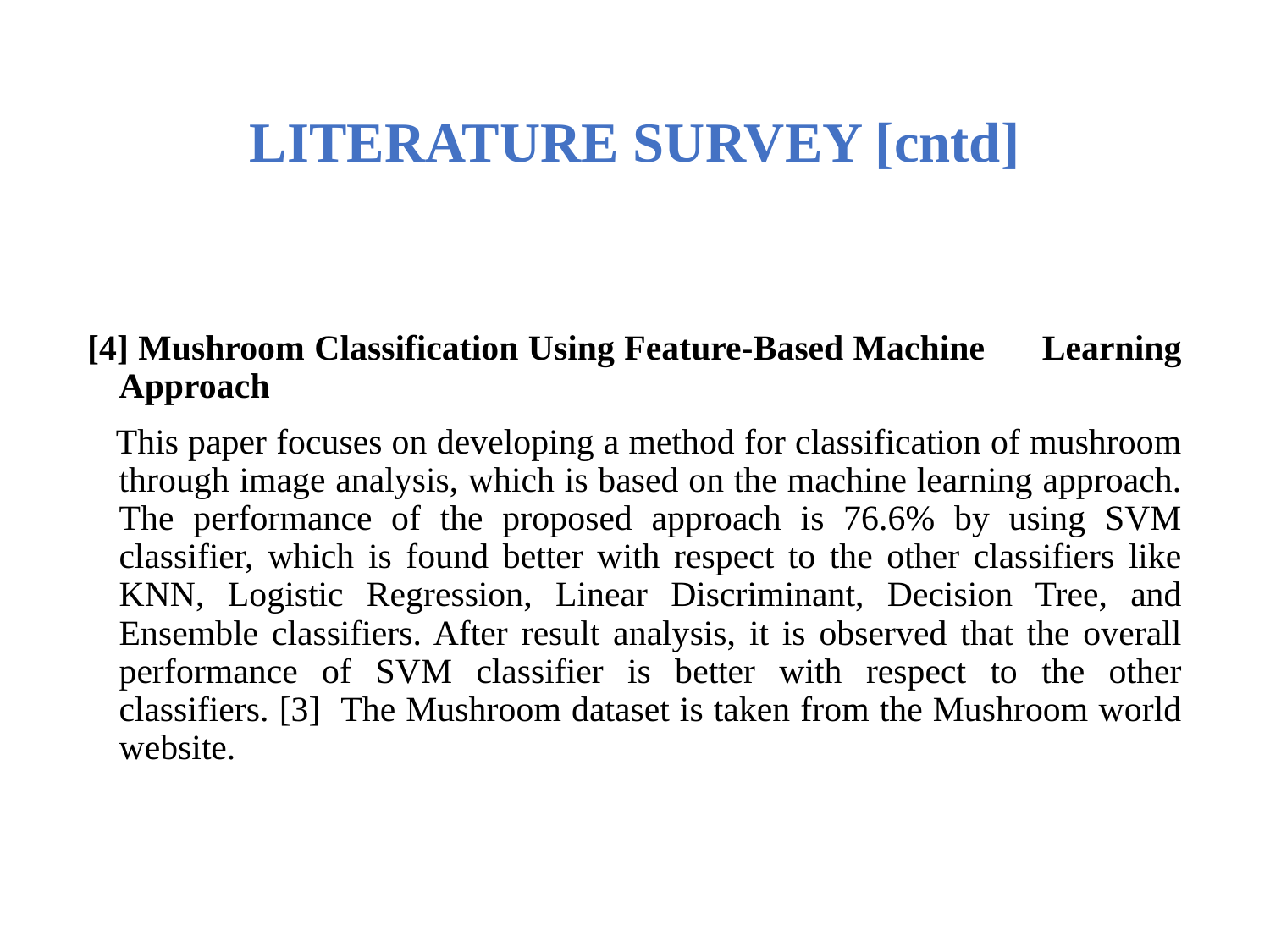

# LITERATURE SURVEY [cntd]
[4] Mushroom Classification Using Feature-Based Machine      Learning Approach
   This paper focuses on developing a method for classification of mushroom through image analysis, which is based on the machine learning approach. The performance of the proposed approach is 76.6% by using SVM classifier, which is found better with respect to the other classifiers like KNN, Logistic Regression, Linear Discriminant, Decision Tree, and Ensemble classifiers. After result analysis, it is observed that the overall performance of SVM classifier is better with respect to the other classifiers. [3]  The Mushroom dataset is taken from the Mushroom world website.